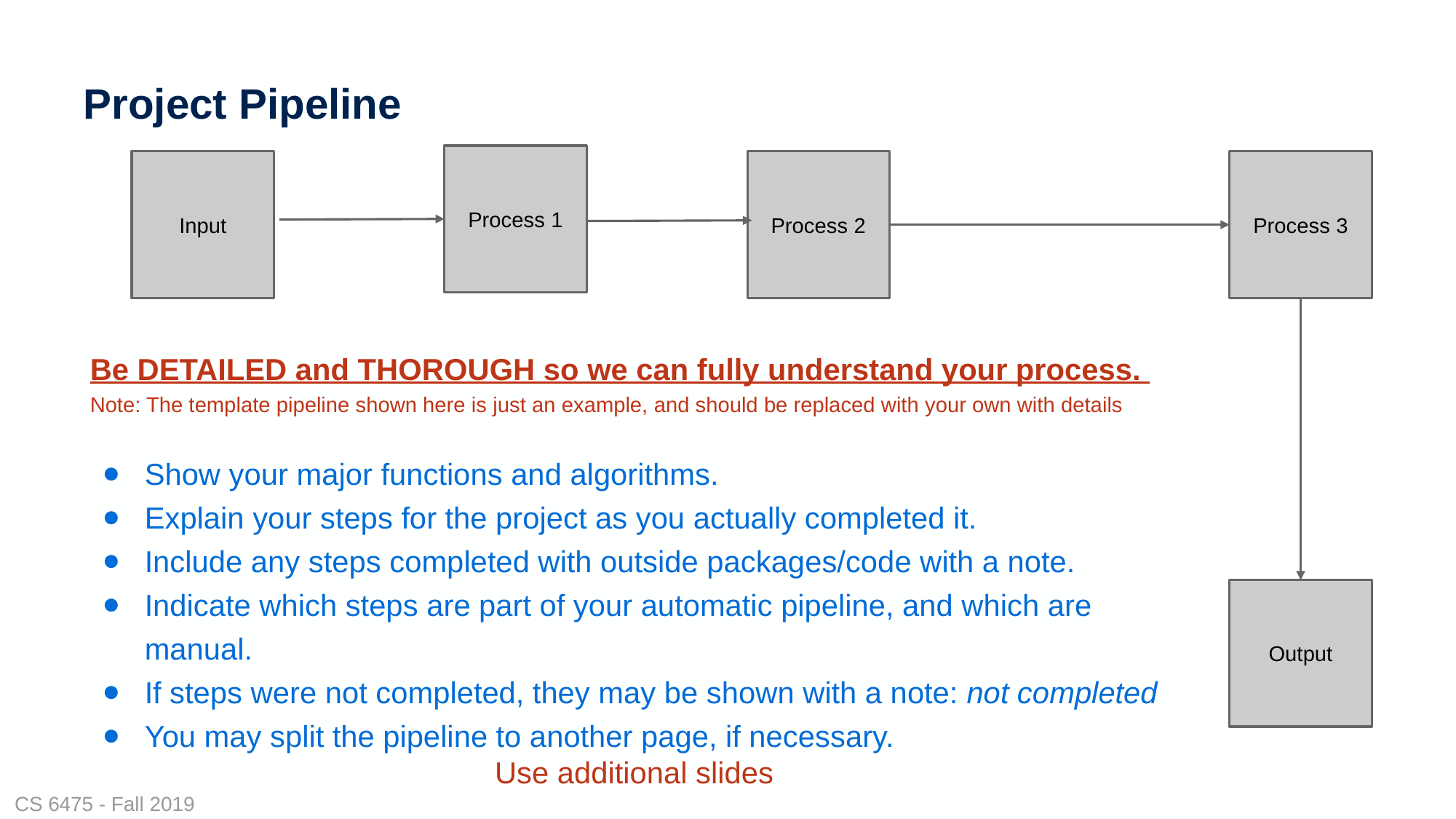

# Project Pipeline
Process 1
Process 2
Input
Process 3
Be DETAILED and THOROUGH so we can fully understand your process.
Note: The template pipeline shown here is just an example, and should be replaced with your own with details

Show your major functions and algorithms.
Explain your steps for the project as you actually completed it.
Include any steps completed with outside packages/code with a note.
Indicate which steps are part of your automatic pipeline, and which are manual.
If steps were not completed, they may be shown with a note: not completed
You may split the pipeline to another page, if necessary.
Use additional slides
Output